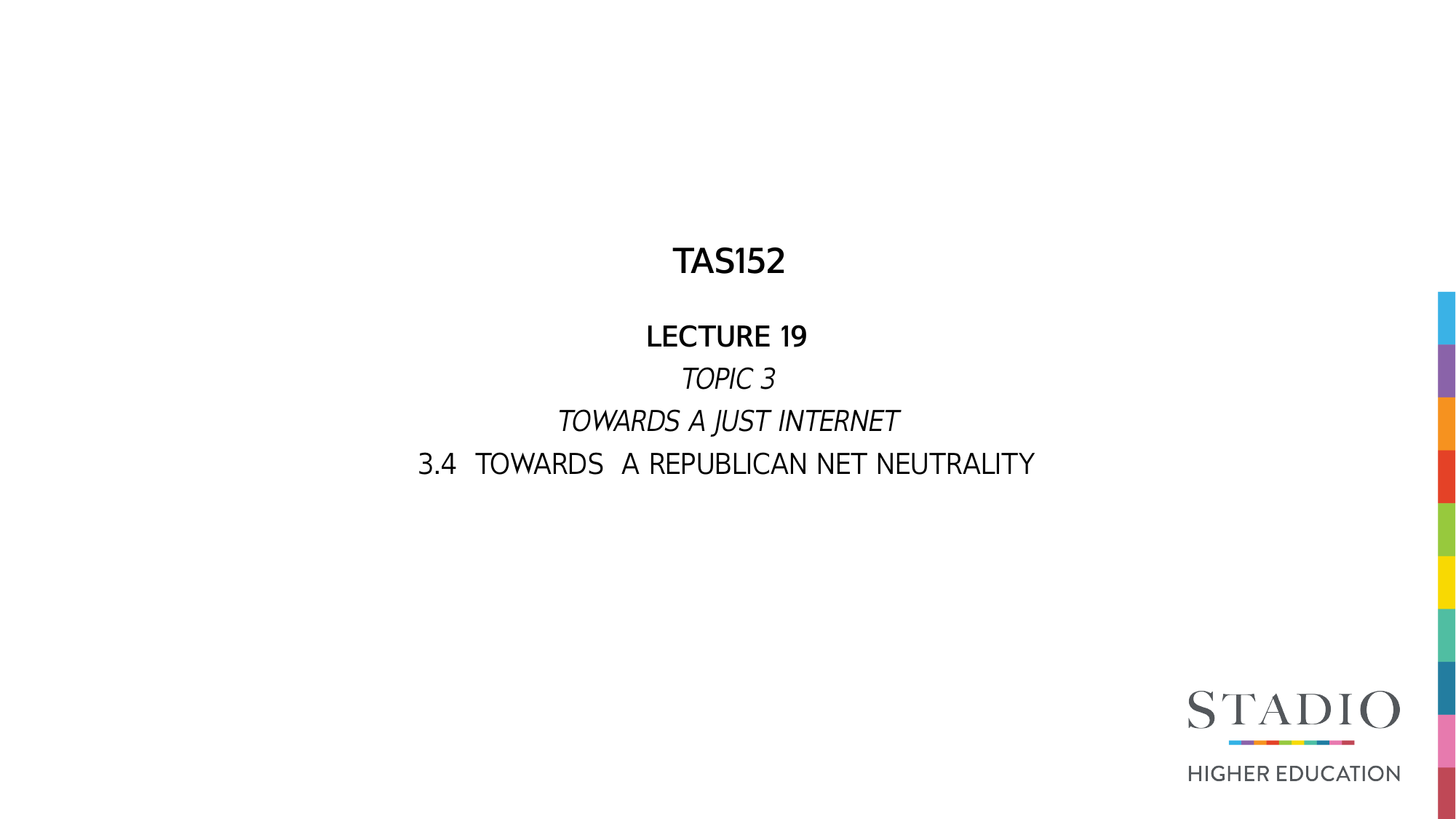

# TAS152
LECTURE 19
TOPIC 3
TOWARDS A JUST INTERNET
3.4  TOWARDS  A REPUBLICAN NET NEUTRALITY